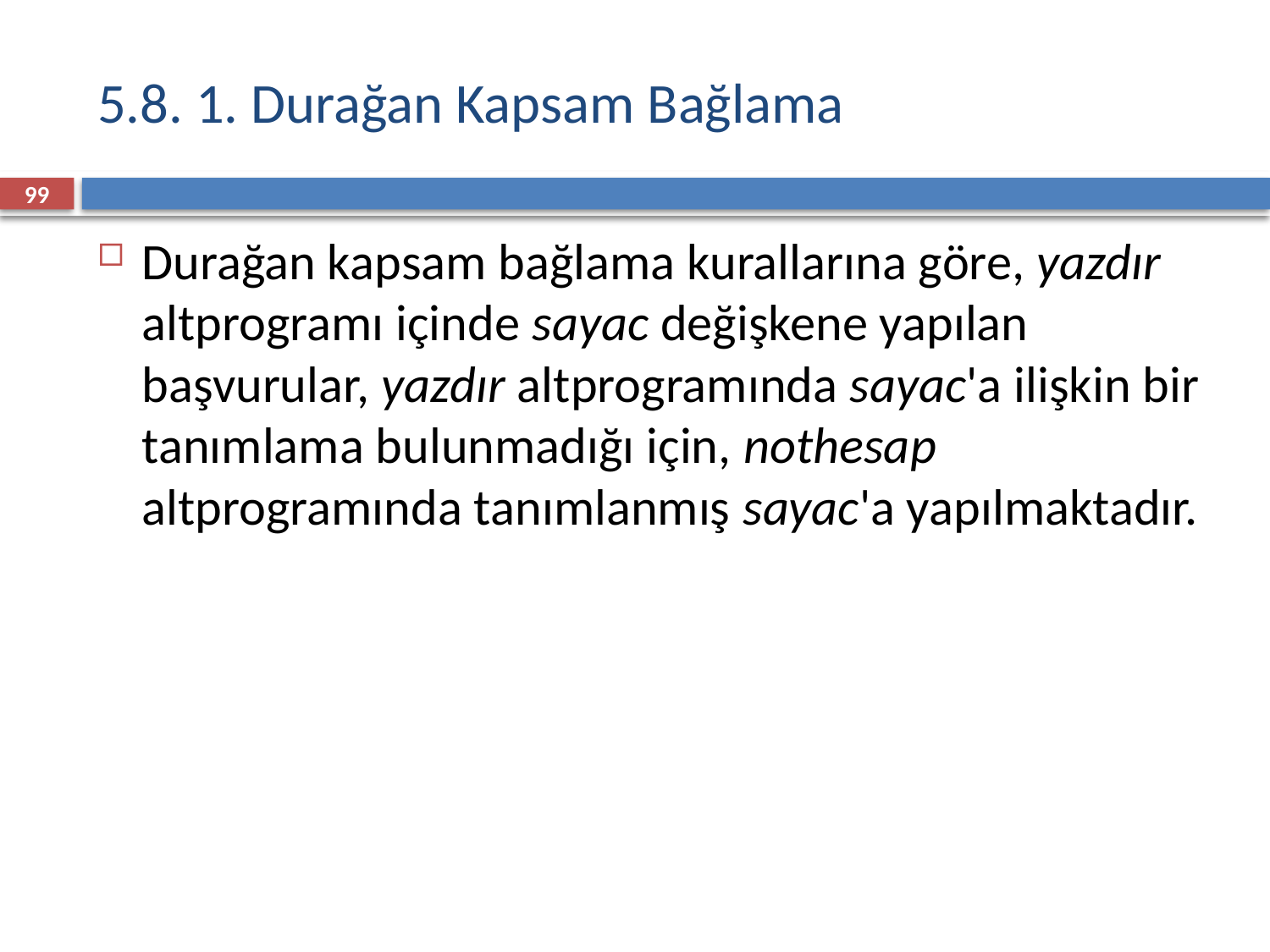

# 5.8. 1. Durağan Kapsam Bağlama
99
Durağan kapsam bağlama kurallarına göre, yazdır altprogramı içinde sayac değişkene yapılan başvurular, yazdır altprogramında sayac'a ilişkin bir tanımlama bulunmadığı için, nothesap altprogramında tanımlanmış sayac'a yapılmaktadır.